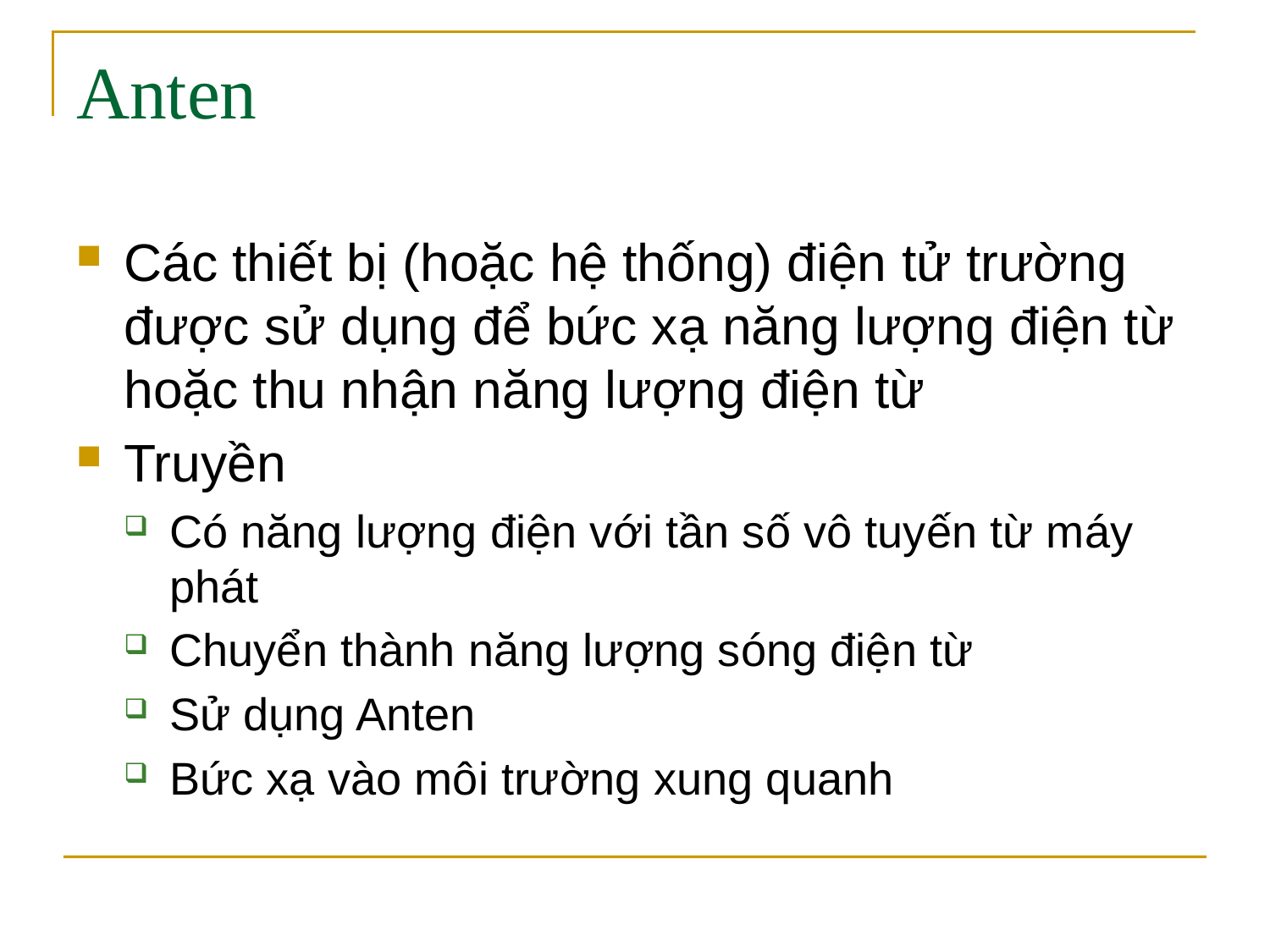

# Anten
Các thiết bị (hoặc hệ thống) điện tử trường được sử dụng để bức xạ năng lượng điện từ hoặc thu nhận năng lượng điện từ
Truyền
Có năng lượng điện với tần số vô tuyến từ máy phát
Chuyển thành năng lượng sóng điện từ
Sử dụng Anten
Bức xạ vào môi trường xung quanh